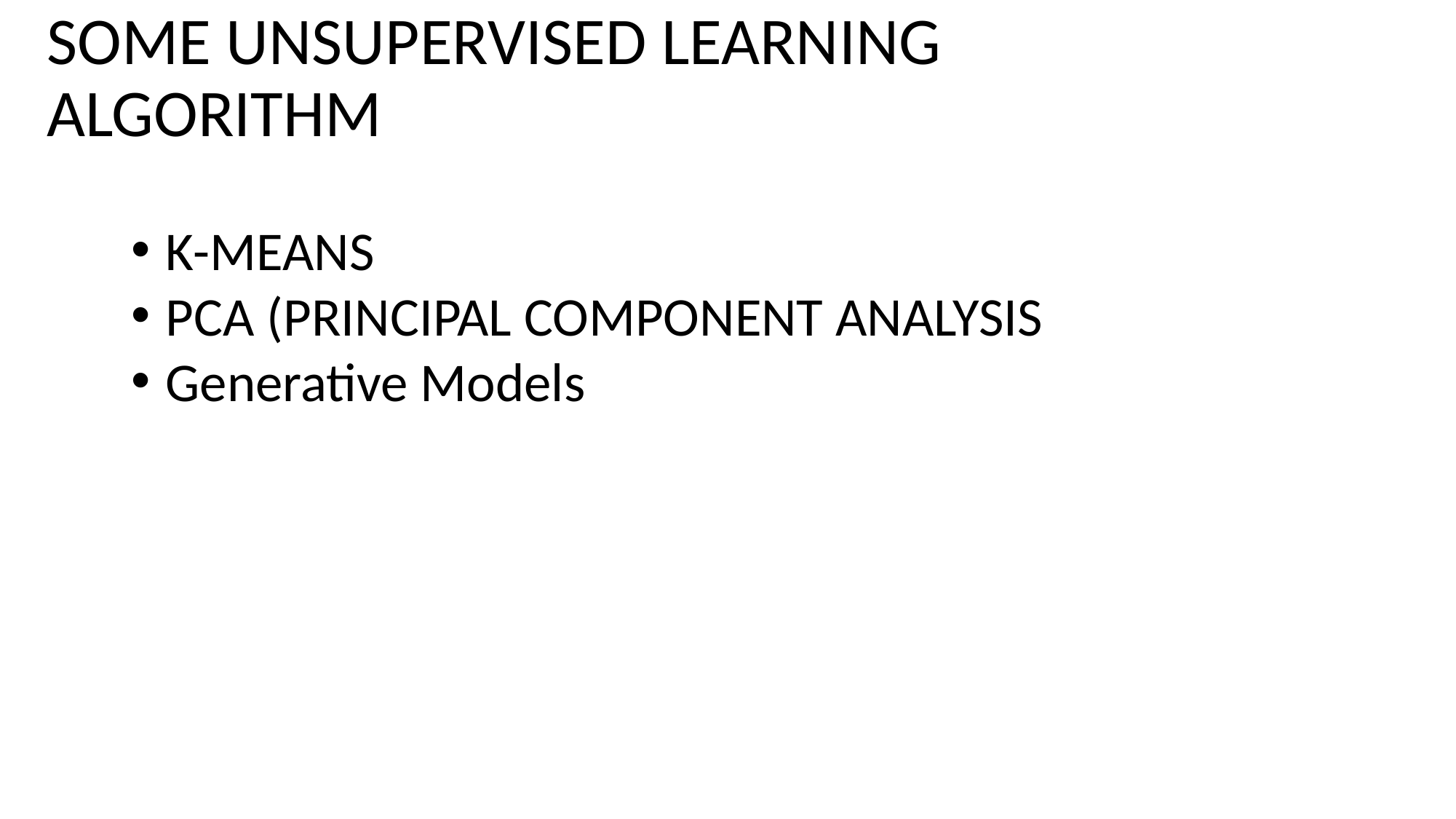

# SOME UNSUPERVISED LEARNING ALGORITHM
K-MEANS
PCA (PRINCIPAL COMPONENT ANALYSIS
Generative Models